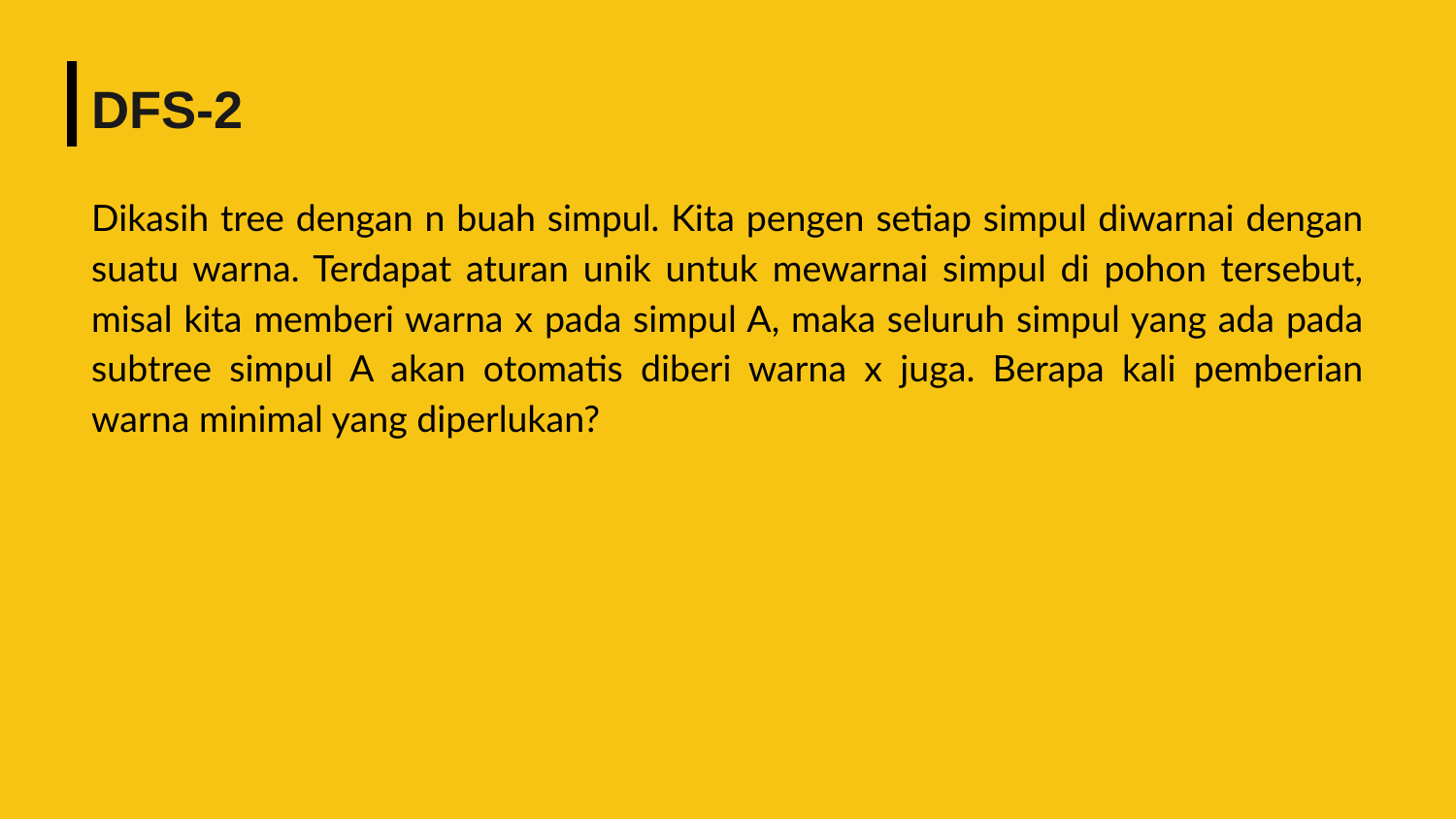

# DFS-2
Dikasih tree dengan n buah simpul. Kita pengen setiap simpul diwarnai dengan suatu warna. Terdapat aturan unik untuk mewarnai simpul di pohon tersebut, misal kita memberi warna x pada simpul A, maka seluruh simpul yang ada pada subtree simpul A akan otomatis diberi warna x juga. Berapa kali pemberian warna minimal yang diperlukan?